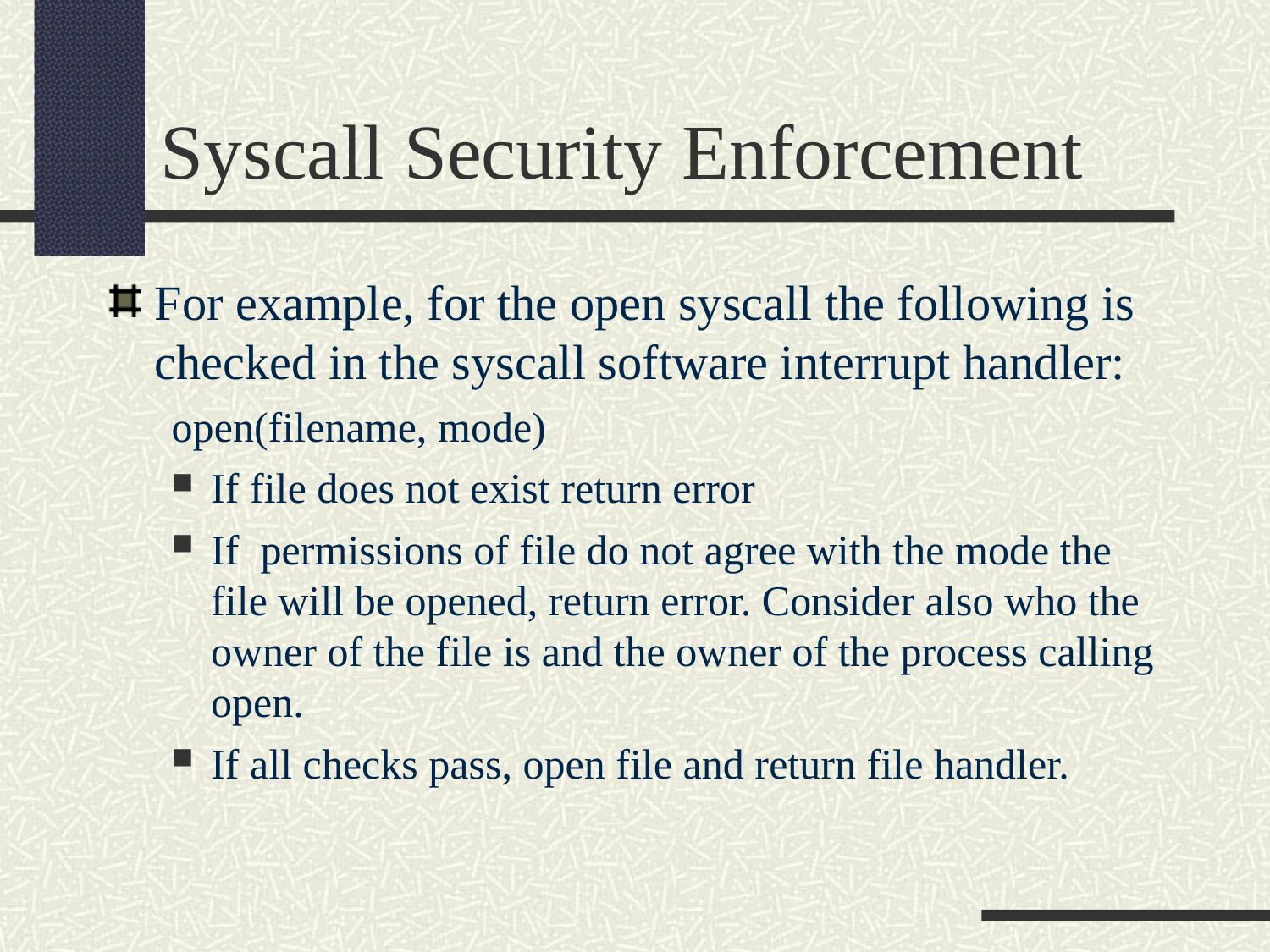

Syscall Security Enforcement
For example, for the open syscall the following is checked in the syscall software interrupt handler:
open(filename, mode)
If file does not exist return error
If  permissions of file do not agree with the mode the file will be opened, return error. Consider also who the owner of the file is and the owner of the process calling open.
If all checks pass, open file and return file handler.